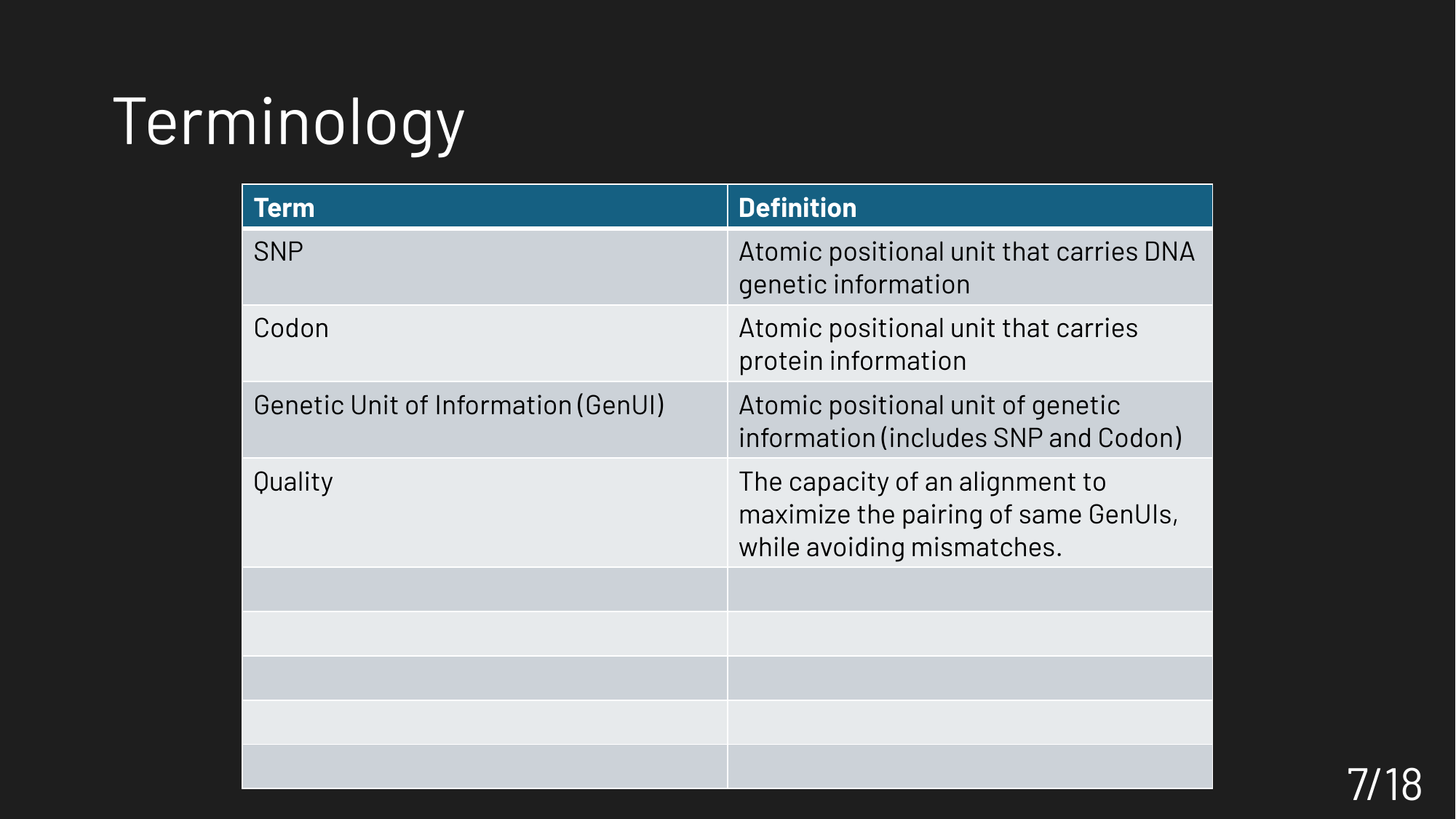

# Terminology
| Term | Definition |
| --- | --- |
| SNP | Atomic positional unit that carries DNA genetic information |
| Codon | Atomic positional unit that carries protein information |
| Genetic Unit of Information (GenUI) | Atomic positional unit of genetic information (includes SNP and Codon) |
| Quality | The capacity of an alignment to maximize the pairing of same GenUIs, while avoiding mismatches. |
|  |  |
|  |  |
|  |  |
|  |  |
|  |  |
7/18